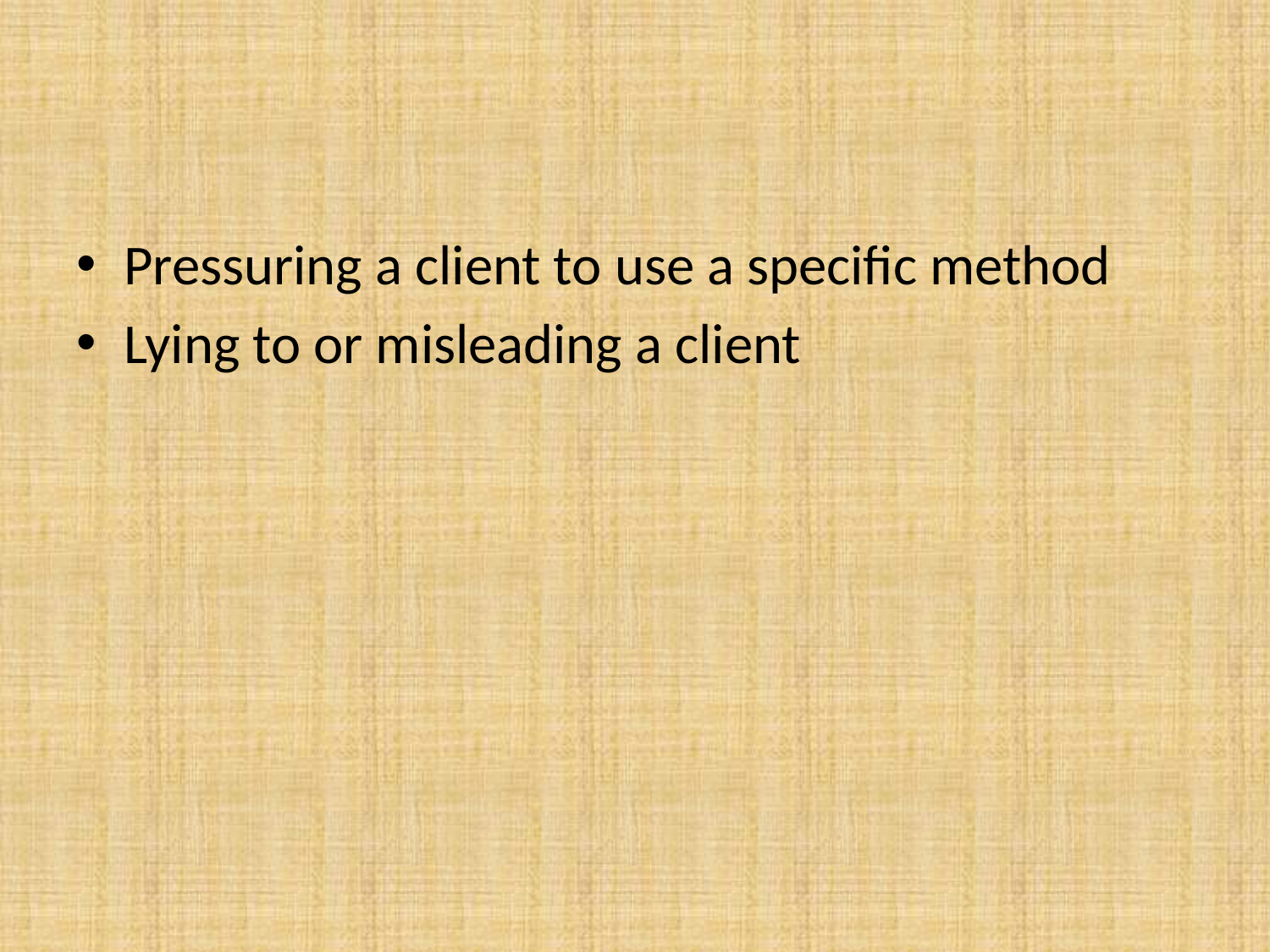

Pressuring a client to use a specific method
Lying to or misleading a client